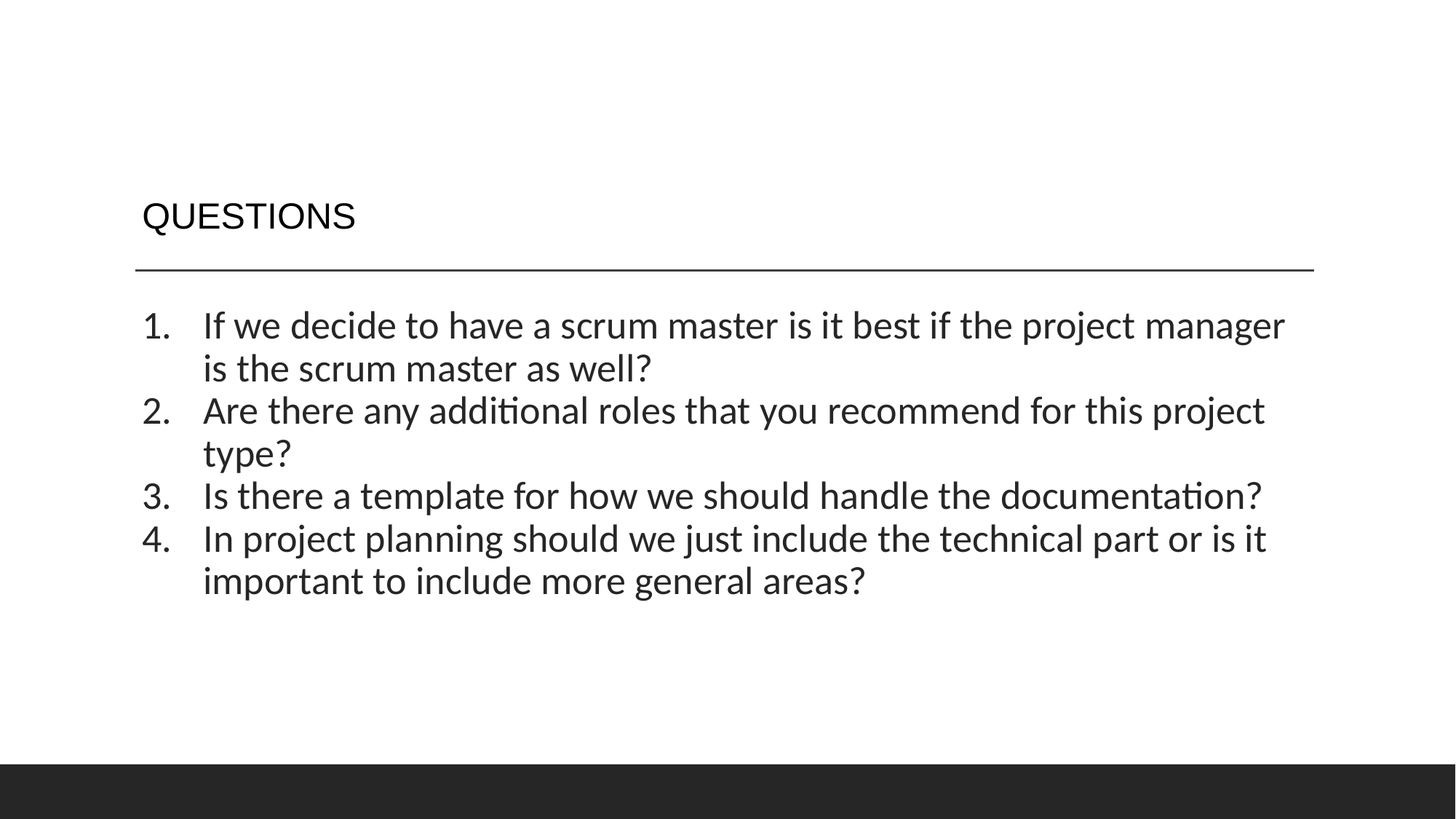

QUESTIONS
# If we decide to have a scrum master is it best if the project manager is the scrum master as well?
Are there any additional roles that you recommend for this project type?
Is there a template for how we should handle the documentation?
In project planning should we just include the technical part or is it important to include more general areas?